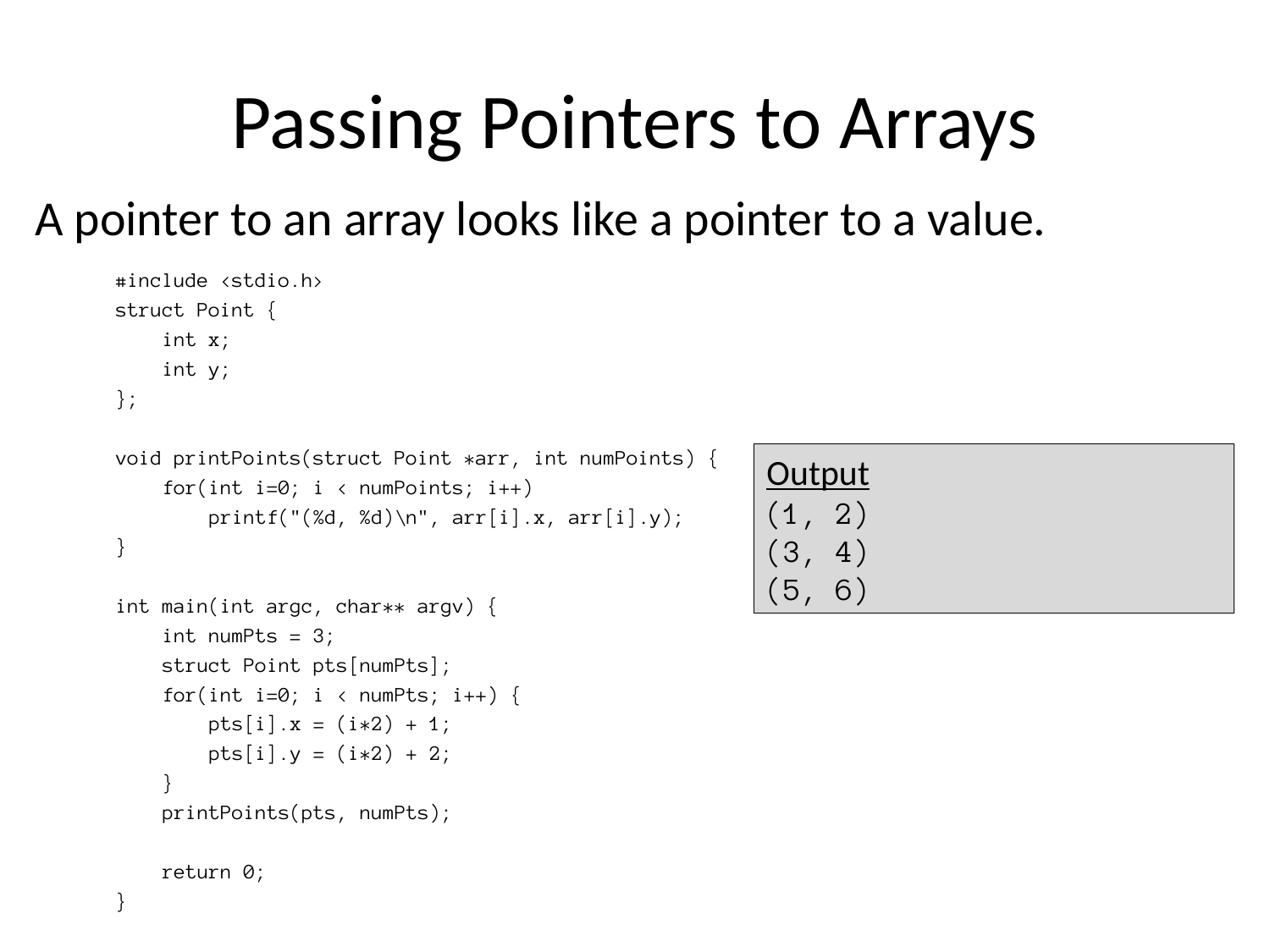

# Passing Pointers to Arrays
A pointer to an array looks like a pointer to a value.
#include <stdio.h>
struct Point {
    int x;
    int y;
};

void printPoints(struct Point *arr, int numPoints) {
    for(int i=0; i < numPoints; i++)
        printf("(%d, %d)\n", arr[i].x, arr[i].y);
}

int main(int argc, char** argv) {
    int numPts = 3;
    struct Point pts[numPts];
    for(int i=0; i < numPts; i++) {
        pts[i].x = (i*2) + 1;
        pts[i].y = (i*2) + 2;
    }
    printPoints(pts, numPts);

    return 0;
}
Output
(1, 2)
(3, 4)
(5, 6)